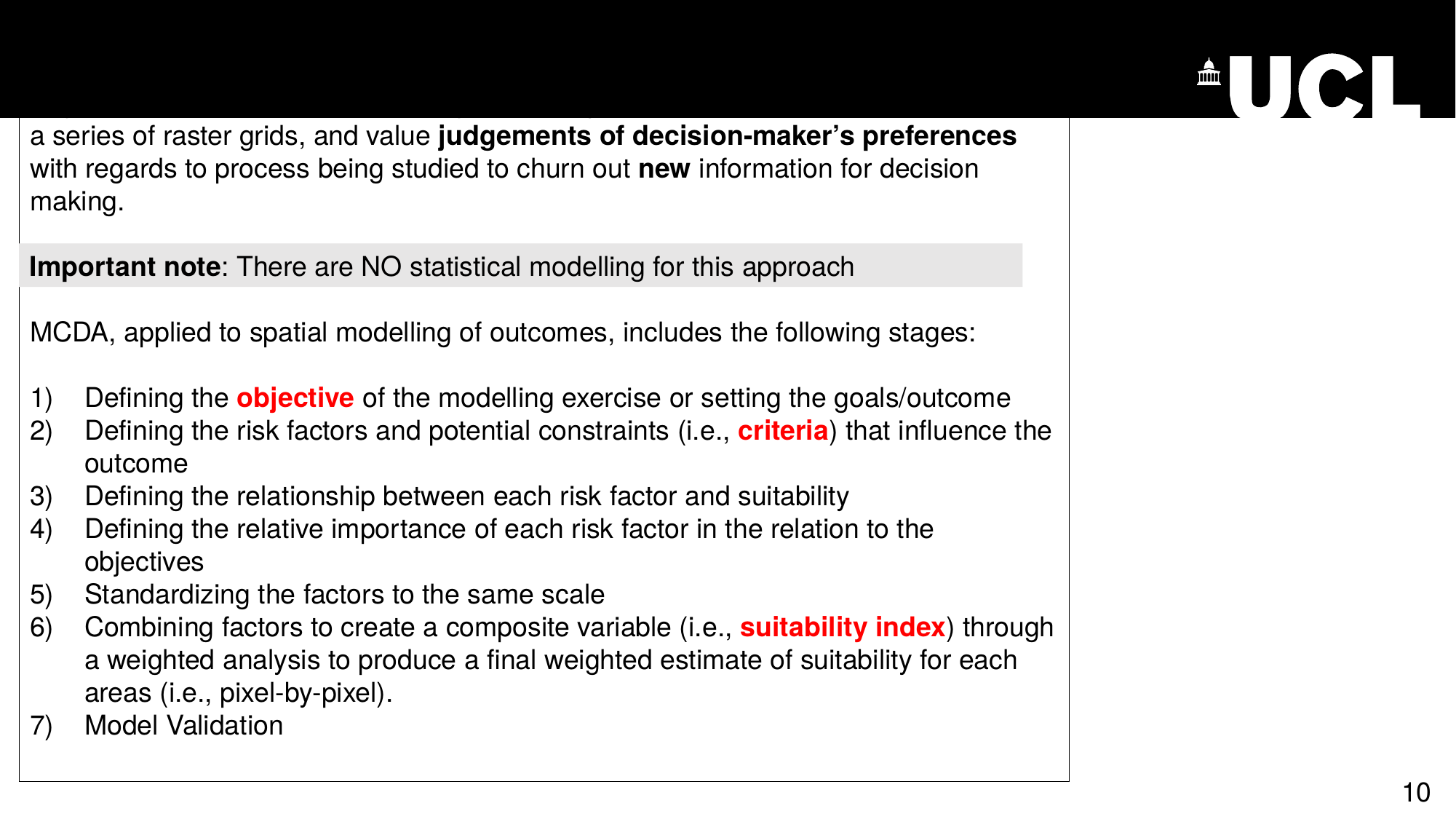

Principles of using Suitability Analysis (1):

In general, GIS-MCDA can be thought of as a process that transforms and combines a series of raster grids, and value judgements of decision-maker’s preferences with regards to process being studied to churn out new information for decision making.

MCDA, applied to spatial modelling of outcomes, includes the following stages:

Defining the objective of the modelling exercise or setting the goals/outcome
Defining the risk factors and potential constraints (i.e., criteria) that influence the outcome
Defining the relationship between each risk factor and suitability
Defining the relative importance of each risk factor in the relation to the objectives
Standardizing the factors to the same scale
Combining factors to create a composite variable (i.e., suitability index) through a weighted analysis to produce a final weighted estimate of suitability for each areas (i.e., pixel-by-pixel).
Model Validation
NOTES
Important note: There are NO statistical modelling for this approach
10